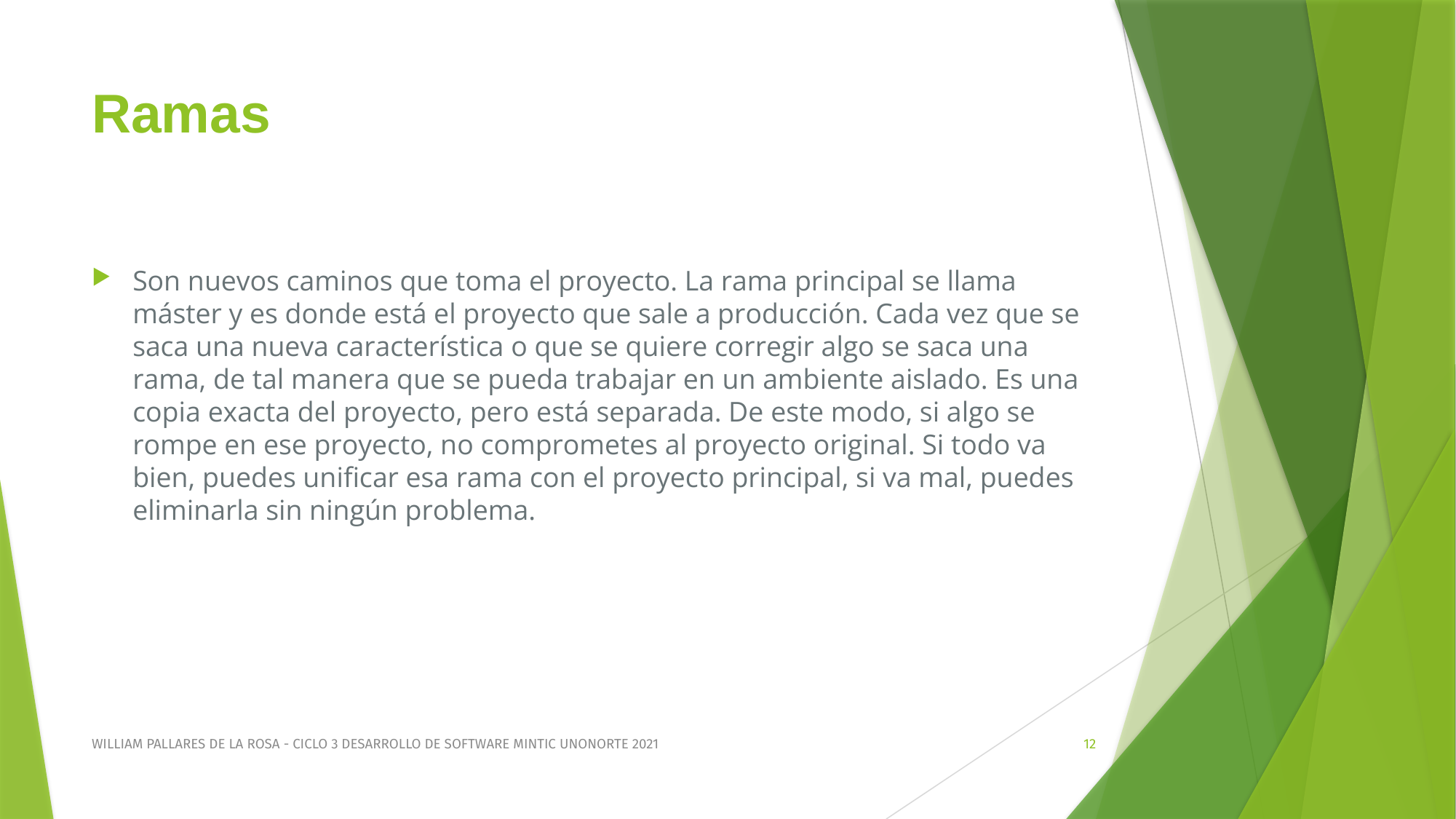

# Ramas
Son nuevos caminos que toma el proyecto. La rama principal se llama máster y es donde está el proyecto que sale a producción. Cada vez que se saca una nueva característica o que se quiere corregir algo se saca una rama, de tal manera que se pueda trabajar en un ambiente aislado. Es una copia exacta del proyecto, pero está separada. De este modo, si algo se rompe en ese proyecto, no comprometes al proyecto original. Si todo va bien, puedes unificar esa rama con el proyecto principal, si va mal, puedes eliminarla sin ningún problema.
WILLIAM PALLARES DE LA ROSA - CICLO 3 DESARROLLO DE SOFTWARE MINTIC UNONORTE 2021
12